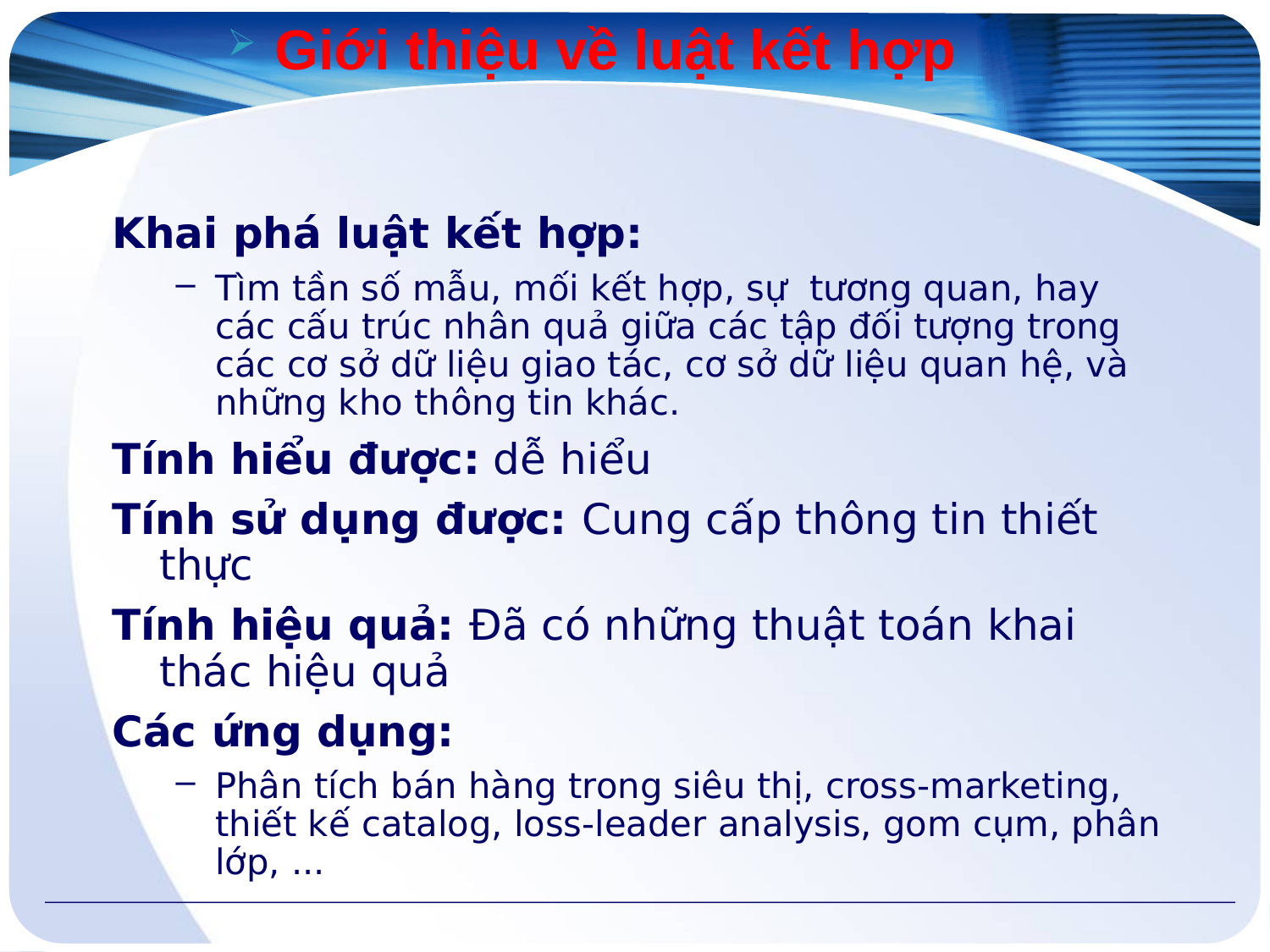

Giới thiệu về luật kết hợp
Khai phá luật kết hợp:
Tìm tần số mẫu, mối kết hợp, sự  tương quan, hay các cấu trúc nhân quả giữa các tập đối tượng trong các cơ sở dữ liệu giao tác, cơ sở dữ liệu quan hệ, và những kho thông tin khác.
Tính hiểu được: dễ hiểu
Tính sử dụng được: Cung cấp thông tin thiết thực
Tính hiệu quả: Đã có những thuật toán khai thác hiệu quả
Các ứng dụng:
Phân tích bán hàng trong siêu thị, cross-marketing, thiết kế catalog, loss-leader analysis, gom cụm, phân lớp, ...